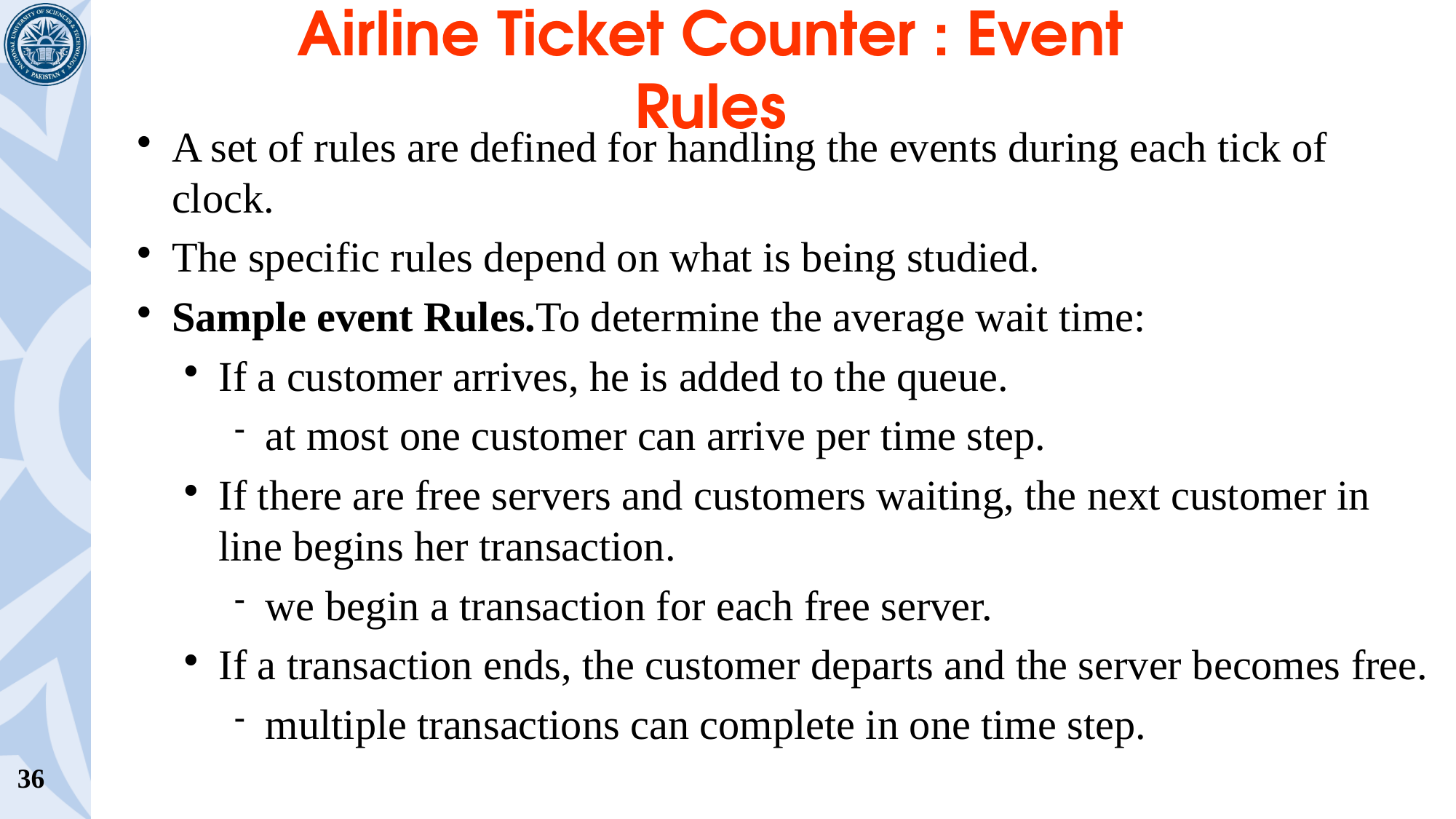

# Airline Ticket Counter : Event Rules
A set of rules are defined for handling the events during each tick of clock.
The specific rules depend on what is being studied.
Sample event Rules.To determine the average wait time:
If a customer arrives, he is added to the queue.
at most one customer can arrive per time step.
If there are free servers and customers waiting, the next customer in line begins her transaction.
we begin a transaction for each free server.
If a transaction ends, the customer departs and the server becomes free.
multiple transactions can complete in one time step.

36